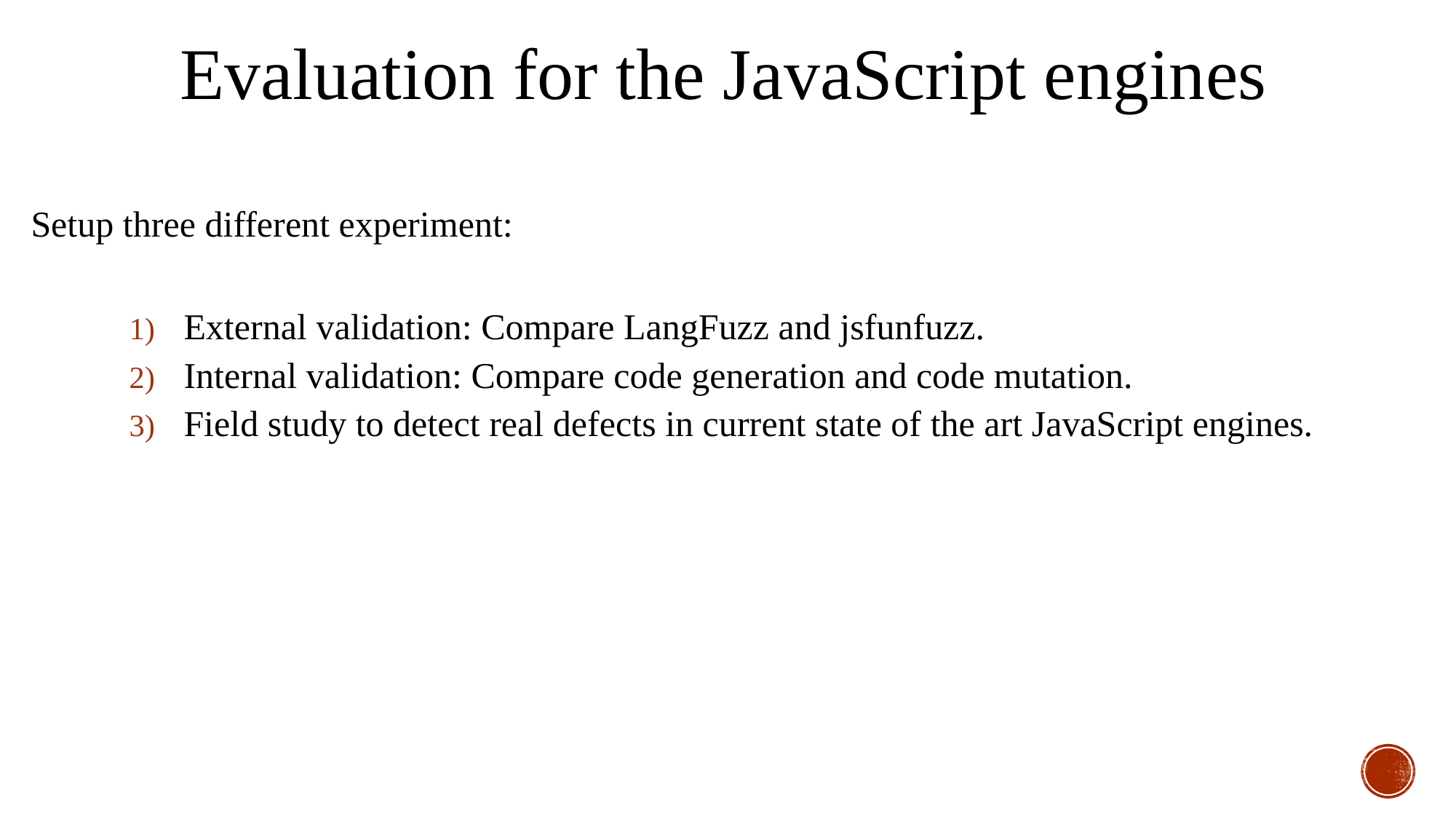

Evaluation for the JavaScript engines

Setup three different experiment:

External validation: Compare LangFuzz and jsfunfuzz.
Internal validation: Compare code generation and code mutation.
Field study to detect real defects in current state of the art JavaScript engines.